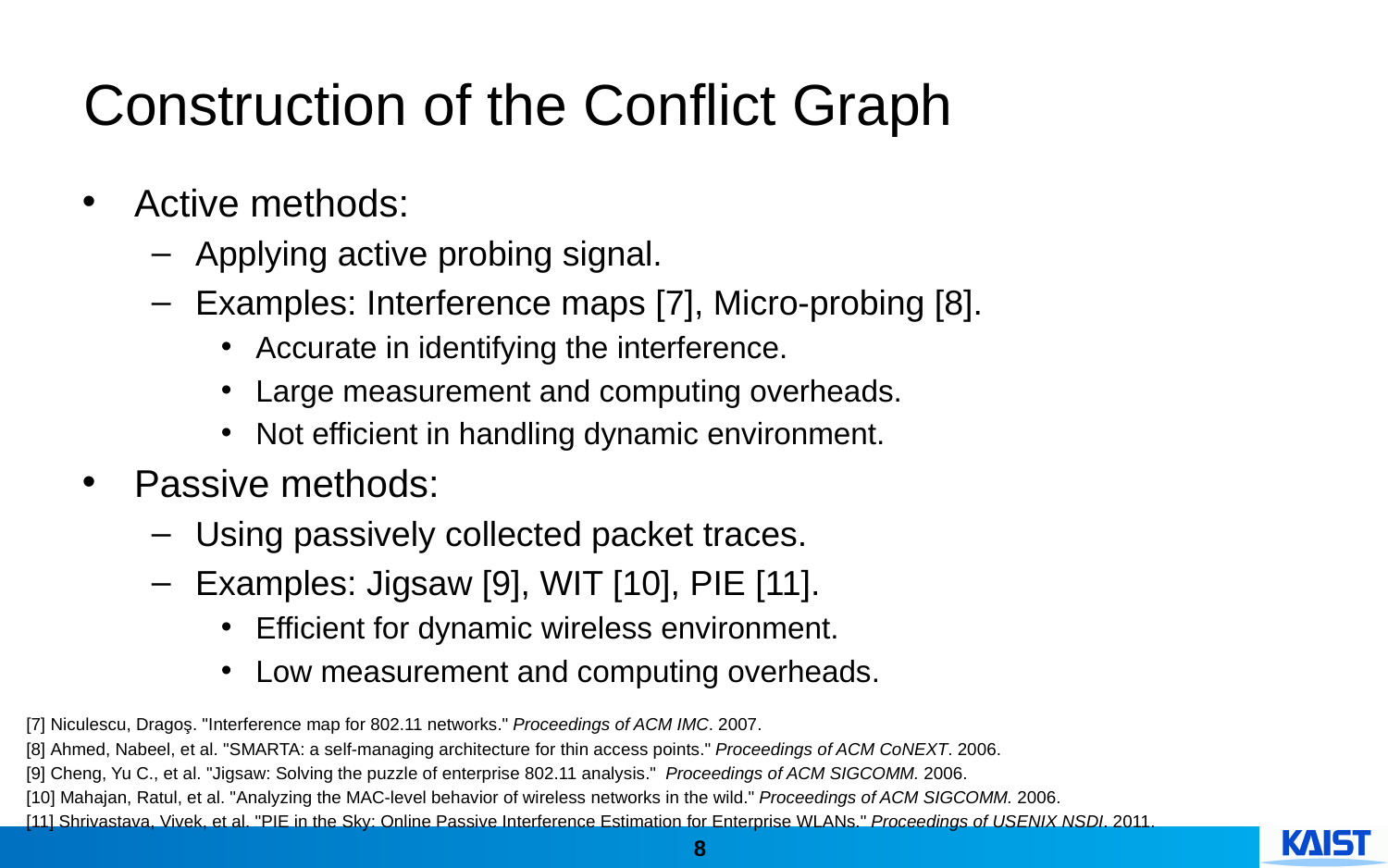

# Construction of the Conflict Graph
Active methods:
Applying active probing signal.
Examples: Interference maps [7], Micro-probing [8].
Accurate in identifying the interference.
Large measurement and computing overheads.
Not efficient in handling dynamic environment.
Passive methods:
Using passively collected packet traces.
Examples: Jigsaw [9], WIT [10], PIE [11].
Efficient for dynamic wireless environment.
Low measurement and computing overheads.

[7] Niculescu, Dragoş. "Interference map for 802.11 networks." Proceedings of ACM IMC. 2007.
[8] Ahmed, Nabeel, et al. "SMARTA: a self-managing architecture for thin access points." Proceedings of ACM CoNEXT. 2006.
[9] Cheng, Yu C., et al. "Jigsaw: Solving the puzzle of enterprise 802.11 analysis."  Proceedings of ACM SIGCOMM. 2006.
[10] Mahajan, Ratul, et al. "Analyzing the MAC-level behavior of wireless networks in the wild." Proceedings of ACM SIGCOMM. 2006.
[11] Shrivastava, Vivek, et al. "PIE in the Sky: Online Passive Interference Estimation for Enterprise WLANs." Proceedings of USENIX NSDI. 2011.